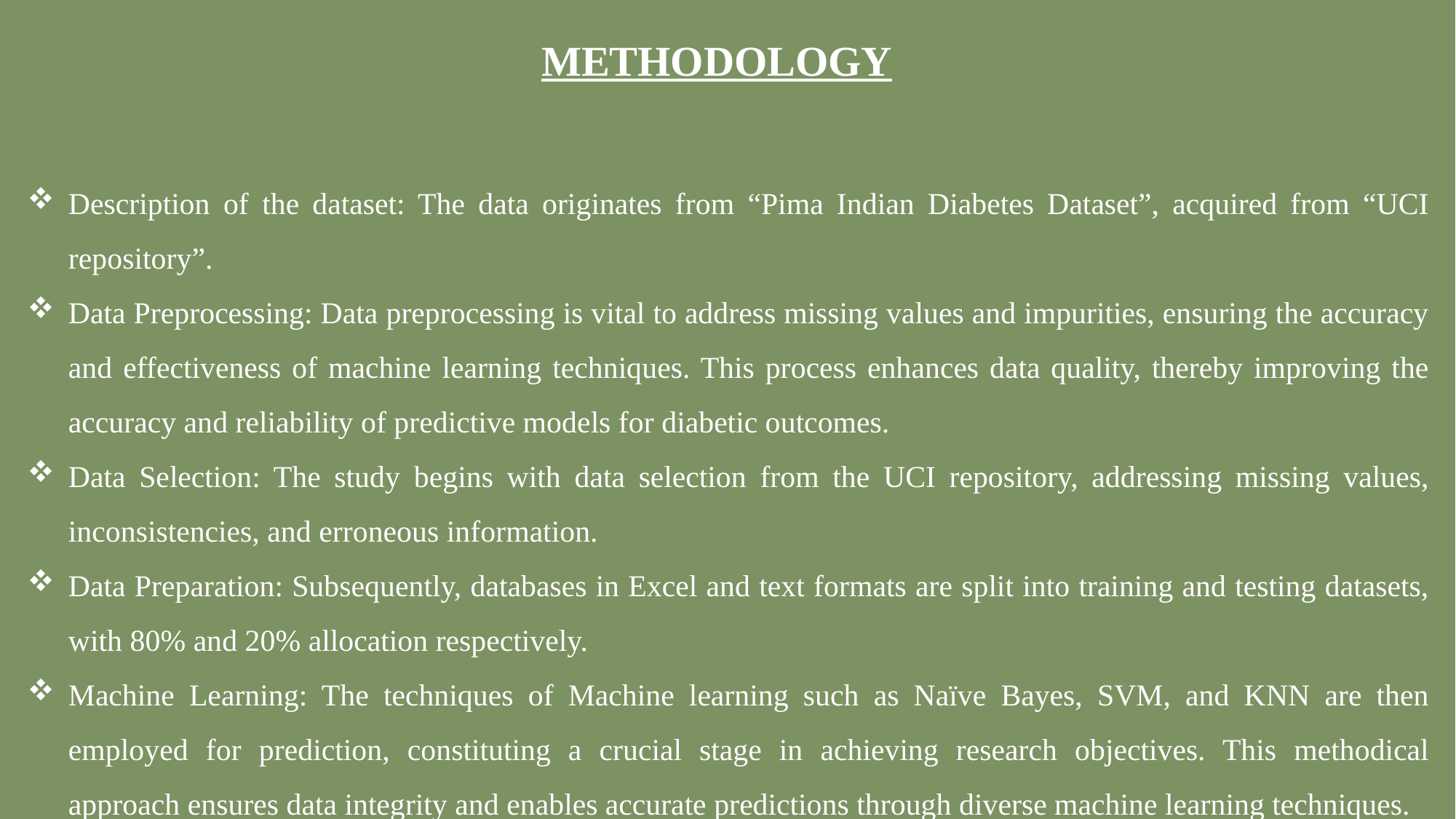

METHODOLOGY
Description of the dataset: The data originates from “Pima Indian Diabetes Dataset”, acquired from “UCI repository”.
Data Preprocessing: Data preprocessing is vital to address missing values and impurities, ensuring the accuracy and effectiveness of machine learning techniques. This process enhances data quality, thereby improving the accuracy and reliability of predictive models for diabetic outcomes.
Data Selection: The study begins with data selection from the UCI repository, addressing missing values, inconsistencies, and erroneous information.
Data Preparation: Subsequently, databases in Excel and text formats are split into training and testing datasets, with 80% and 20% allocation respectively.
Machine Learning: The techniques of Machine learning such as Naïve Bayes, SVM, and KNN are then employed for prediction, constituting a crucial stage in achieving research objectives. This methodical approach ensures data integrity and enables accurate predictions through diverse machine learning techniques.